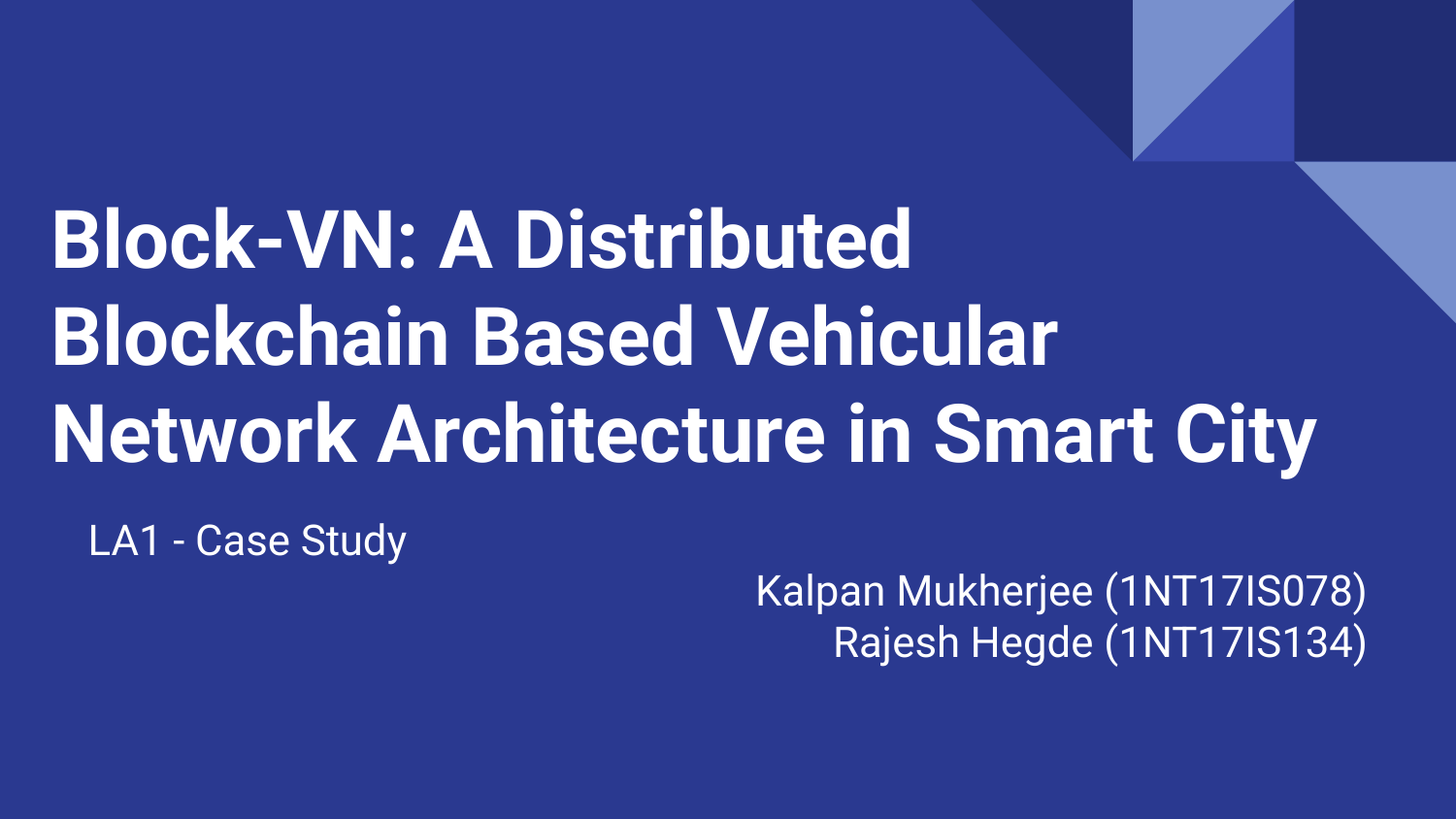

# Block-VN: A Distributed
Blockchain Based Vehicular Network Architecture in Smart City
LA1 - Case Study
Kalpan Mukherjee (1NT17IS078)
Rajesh Hegde (1NT17IS134)